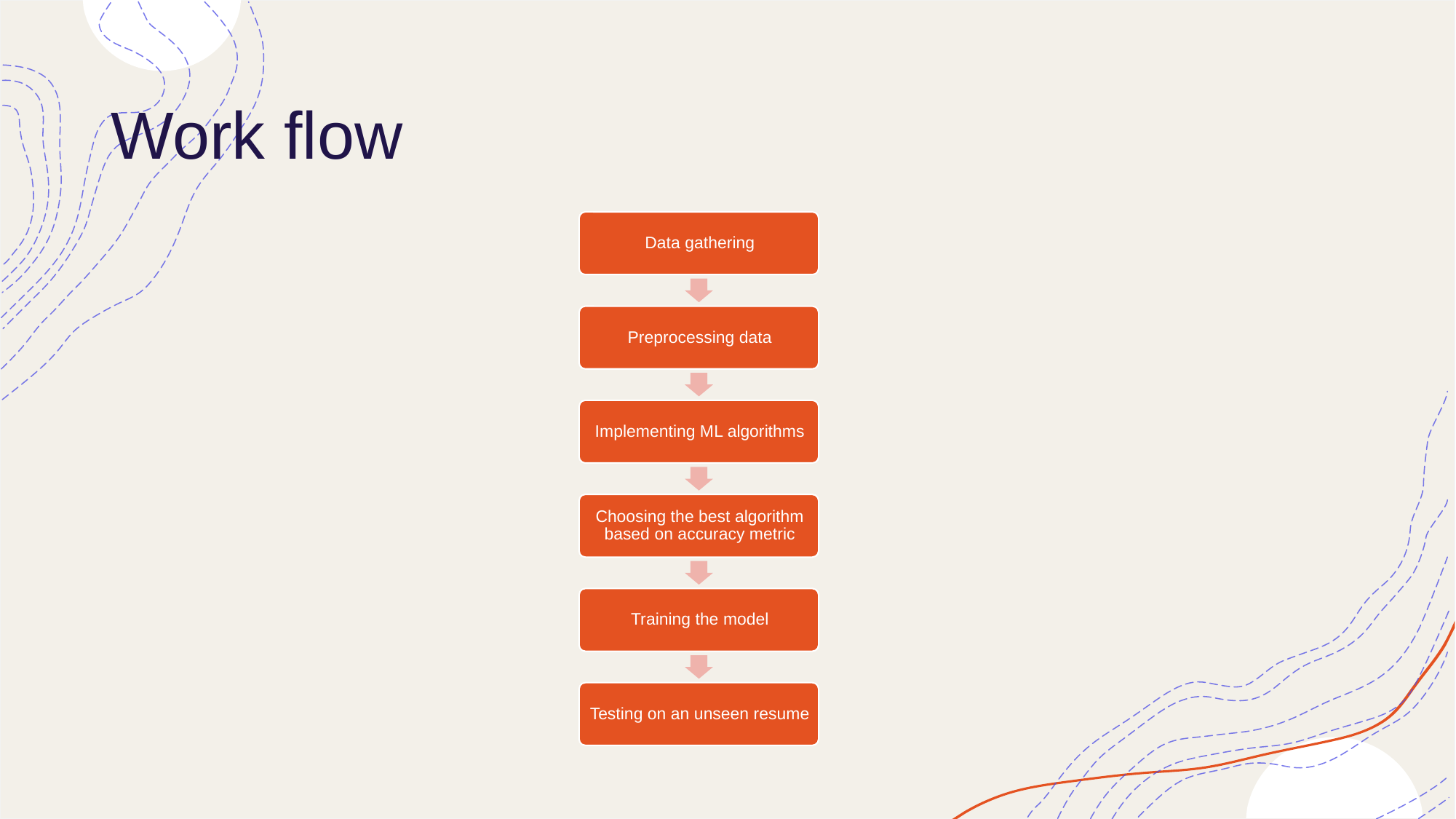

# Work flow
Data gathering

Preprocessing data

Implementing ML algorithms

Choosing the best algorithm based on accuracy metric

Training the model

Testing on an unseen resume